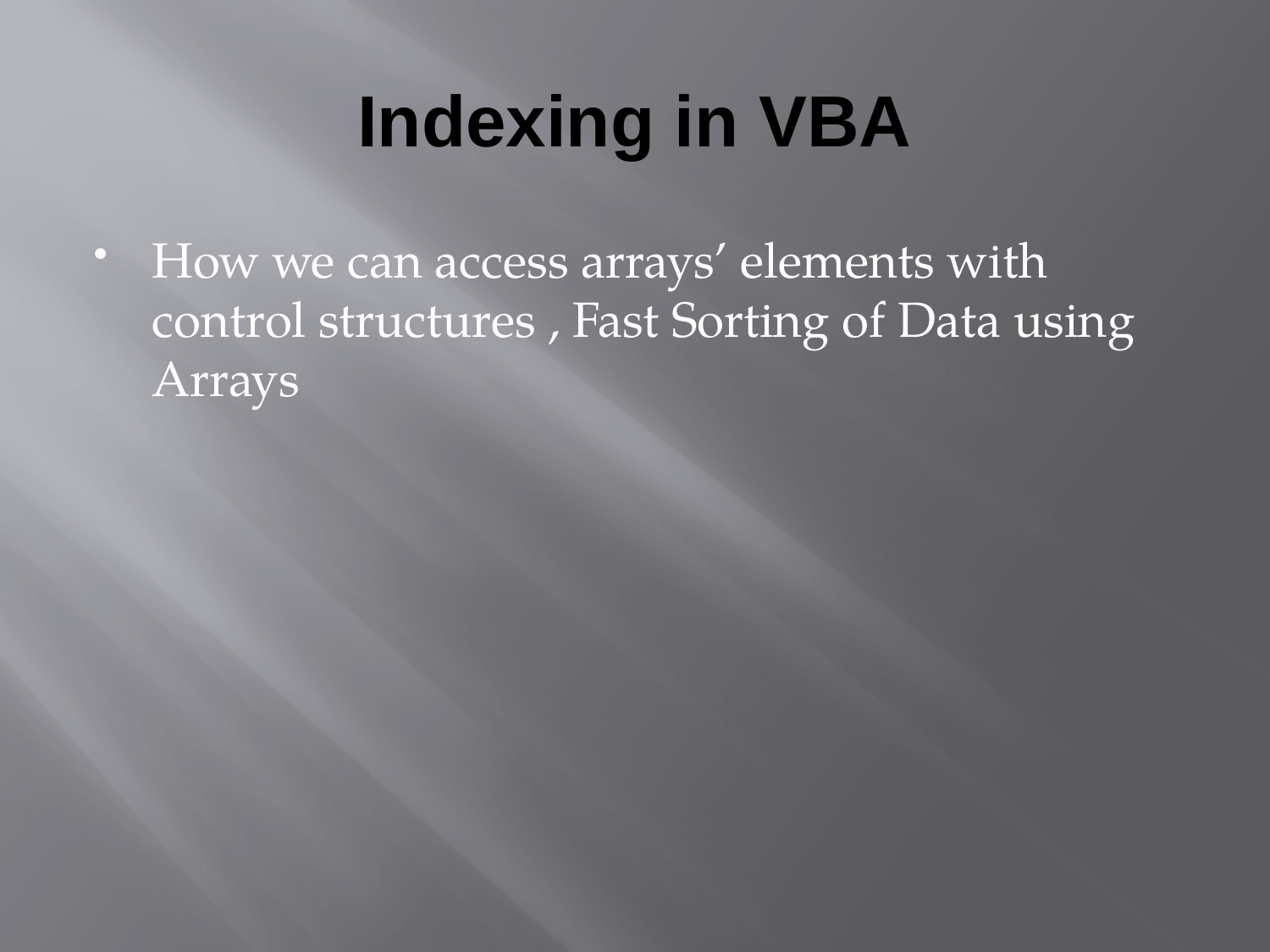

# Indexing in VBA
How we can access arrays’ elements with control structures , Fast Sorting of Data using Arrays